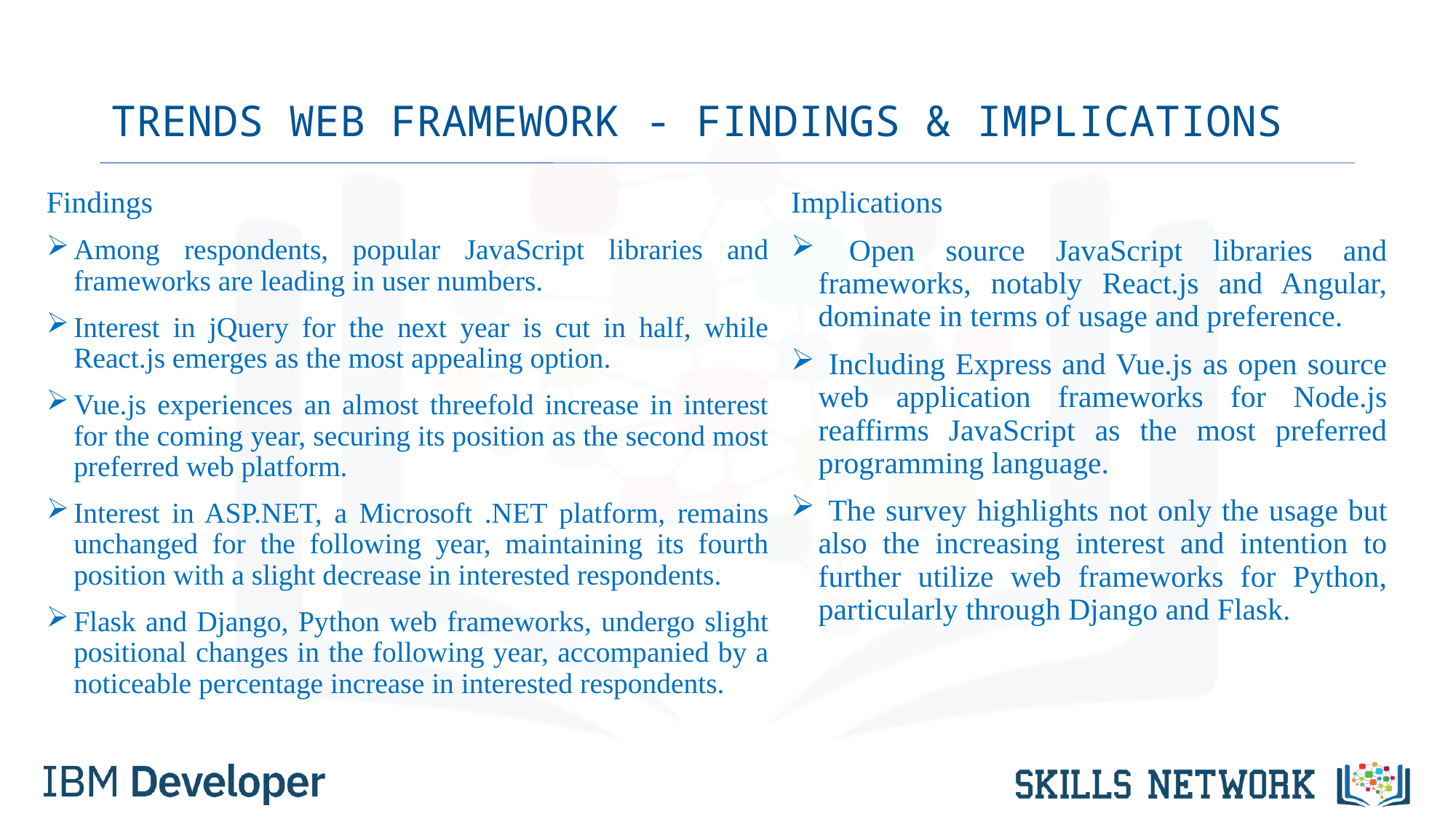

# TRENDS WEB FRAMEWORK - FINDINGS & IMPLICATIONS
Findings
Among respondents, popular JavaScript libraries and frameworks are leading in user numbers.
Interest in jQuery for the next year is cut in half, while React.js emerges as the most appealing option.
Vue.js experiences an almost threefold increase in interest for the coming year, securing its position as the second most preferred web platform.
Interest in ASP.NET, a Microsoft .NET platform, remains unchanged for the following year, maintaining its fourth position with a slight decrease in interested respondents.
Flask and Django, Python web frameworks, undergo slight positional changes in the following year, accompanied by a noticeable percentage increase in interested respondents.
Implications
 Open source JavaScript libraries and frameworks, notably React.js and Angular, dominate in terms of usage and preference.
 Including Express and Vue.js as open source web application frameworks for Node.js reaffirms JavaScript as the most preferred programming language.
 The survey highlights not only the usage but also the increasing interest and intention to further utilize web frameworks for Python, particularly through Django and Flask.